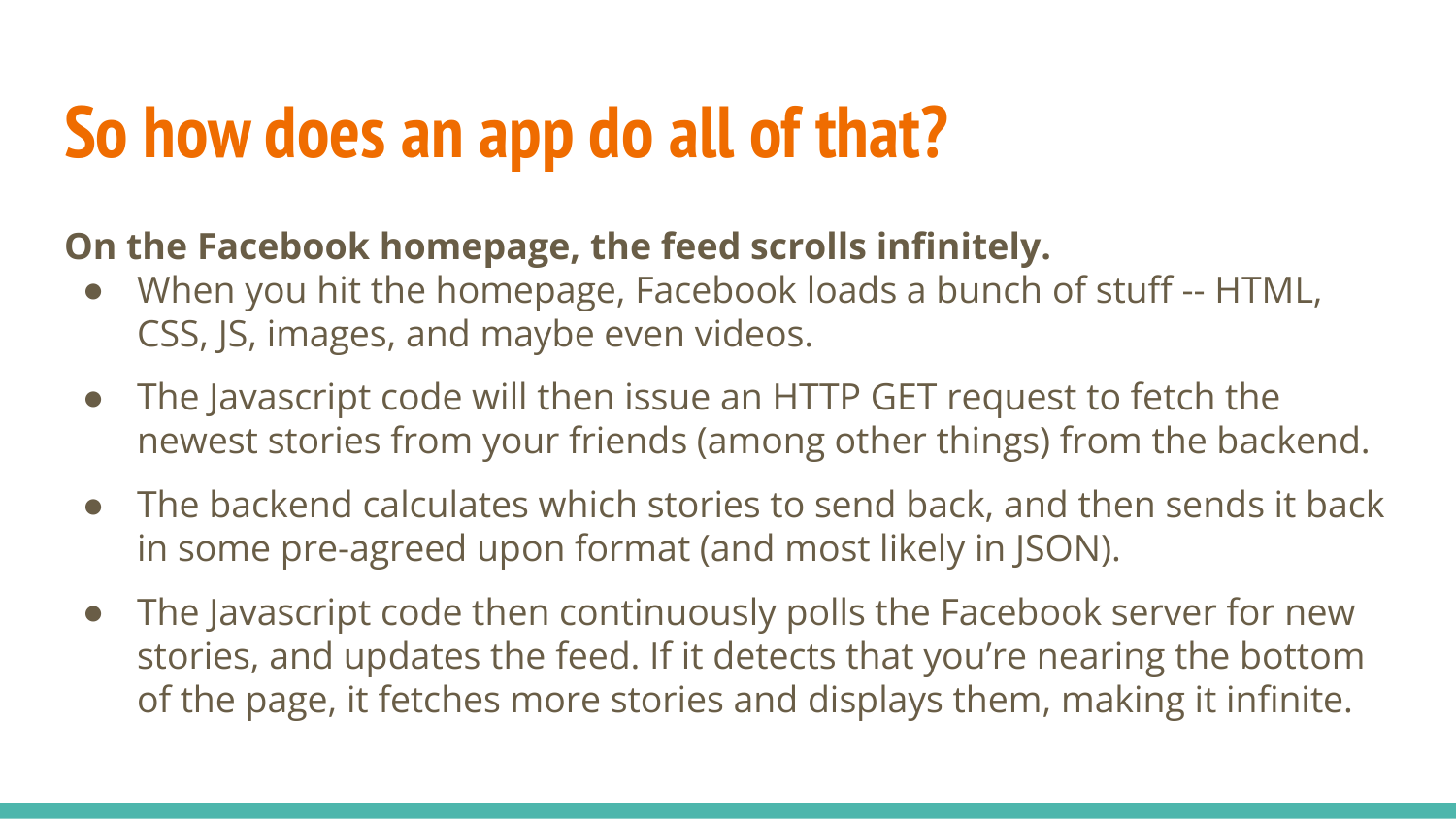

# So how does an app do all of that?

On the Facebook homepage, the feed scrolls infinitely.
When you hit the homepage, Facebook loads a bunch of stuff -- HTML, CSS, JS, images, and maybe even videos.
The Javascript code will then issue an HTTP GET request to fetch the newest stories from your friends (among other things) from the backend.
The backend calculates which stories to send back, and then sends it back in some pre-agreed upon format (and most likely in JSON).
The Javascript code then continuously polls the Facebook server for new stories, and updates the feed. If it detects that you’re nearing the bottom of the page, it fetches more stories and displays them, making it infinite.